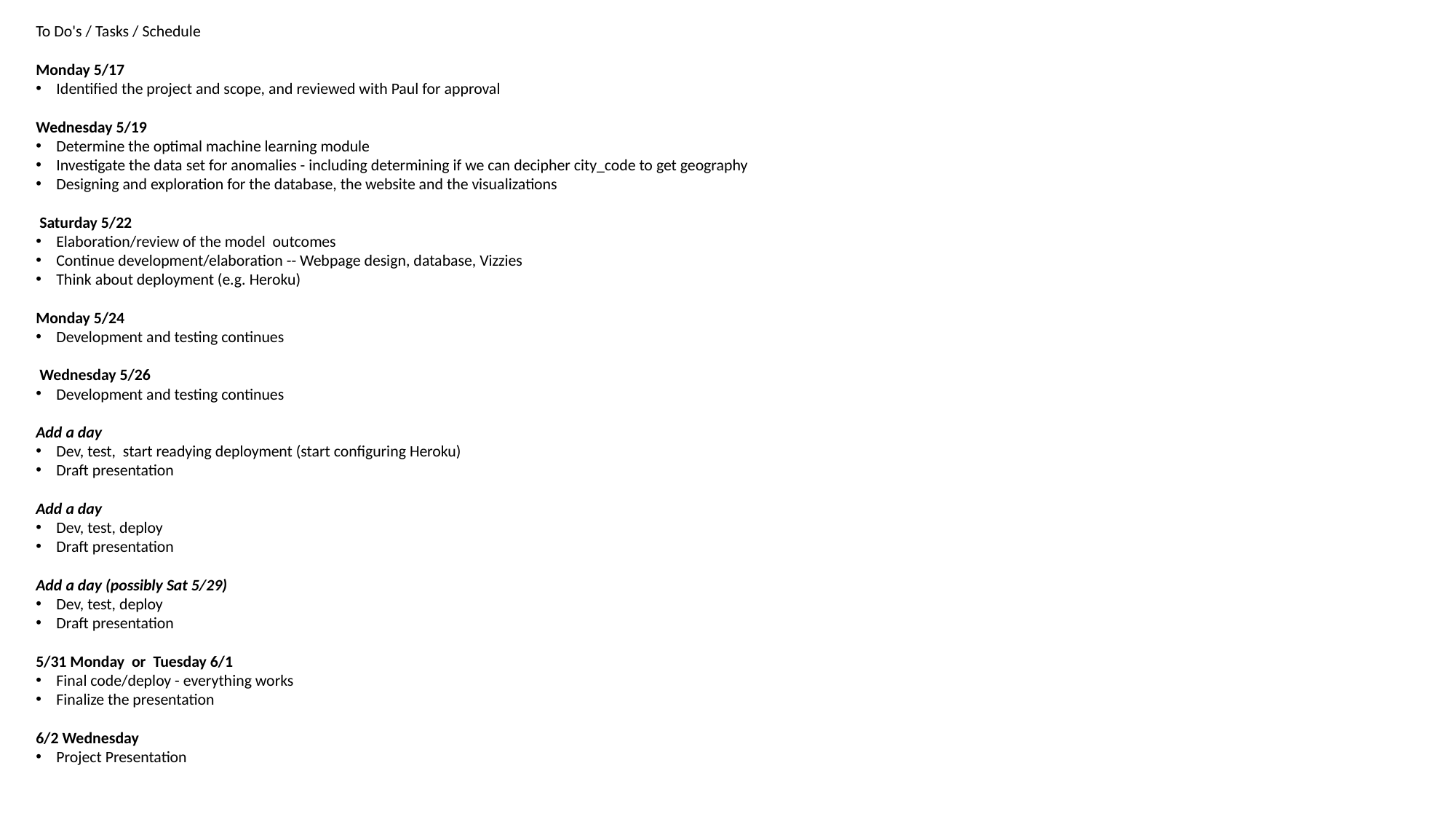

To Do's / Tasks / Schedule

Monday 5/17
Identified the project and scope, and reviewed with Paul for approval

Wednesday 5/19
Determine the optimal machine learning module
Investigate the data set for anomalies - including determining if we can decipher city_code to get geography
Designing and exploration for the database, the website and the visualizations

 Saturday 5/22
Elaboration/review of the model  outcomes
Continue development/elaboration -- Webpage design, database, Vizzies
Think about deployment (e.g. Heroku)

Monday 5/24
Development and testing continues

 Wednesday 5/26
Development and testing continues

Add a day
Dev, test,  start readying deployment (start configuring Heroku)
Draft presentation

Add a day
Dev, test, deploy
Draft presentation

Add a day (possibly Sat 5/29)
Dev, test, deploy
Draft presentation

5/31 Monday  or  Tuesday 6/1
Final code/deploy - everything works
Finalize the presentation

6/2 Wednesday
Project Presentation